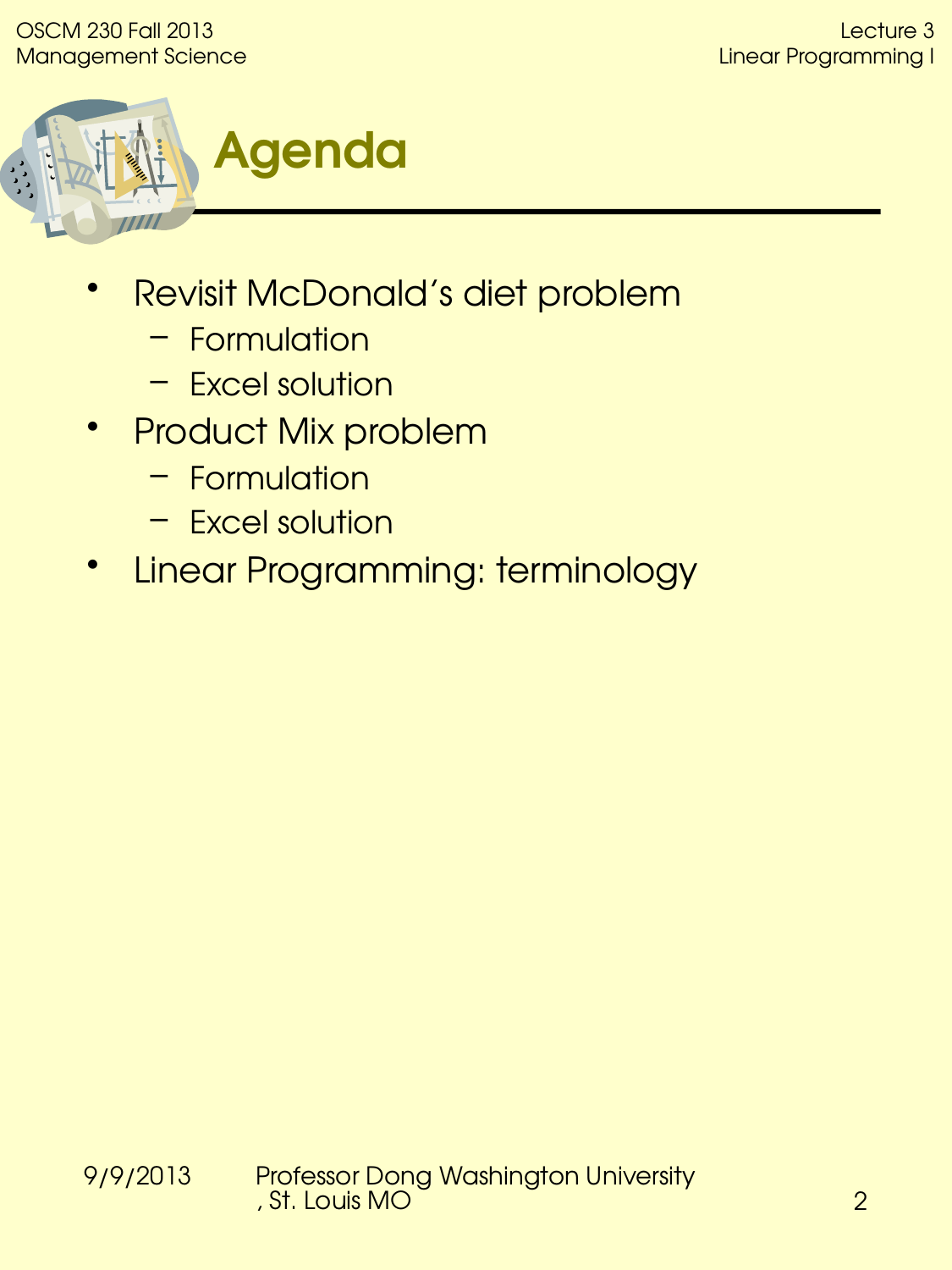

# Agenda
Revisit McDonald’s diet problem
Formulation
Excel solution
Product Mix problem
Formulation
Excel solution
Linear Programming: terminology

9/9/2013
Professor Dong Washington University, St. Louis MO

2